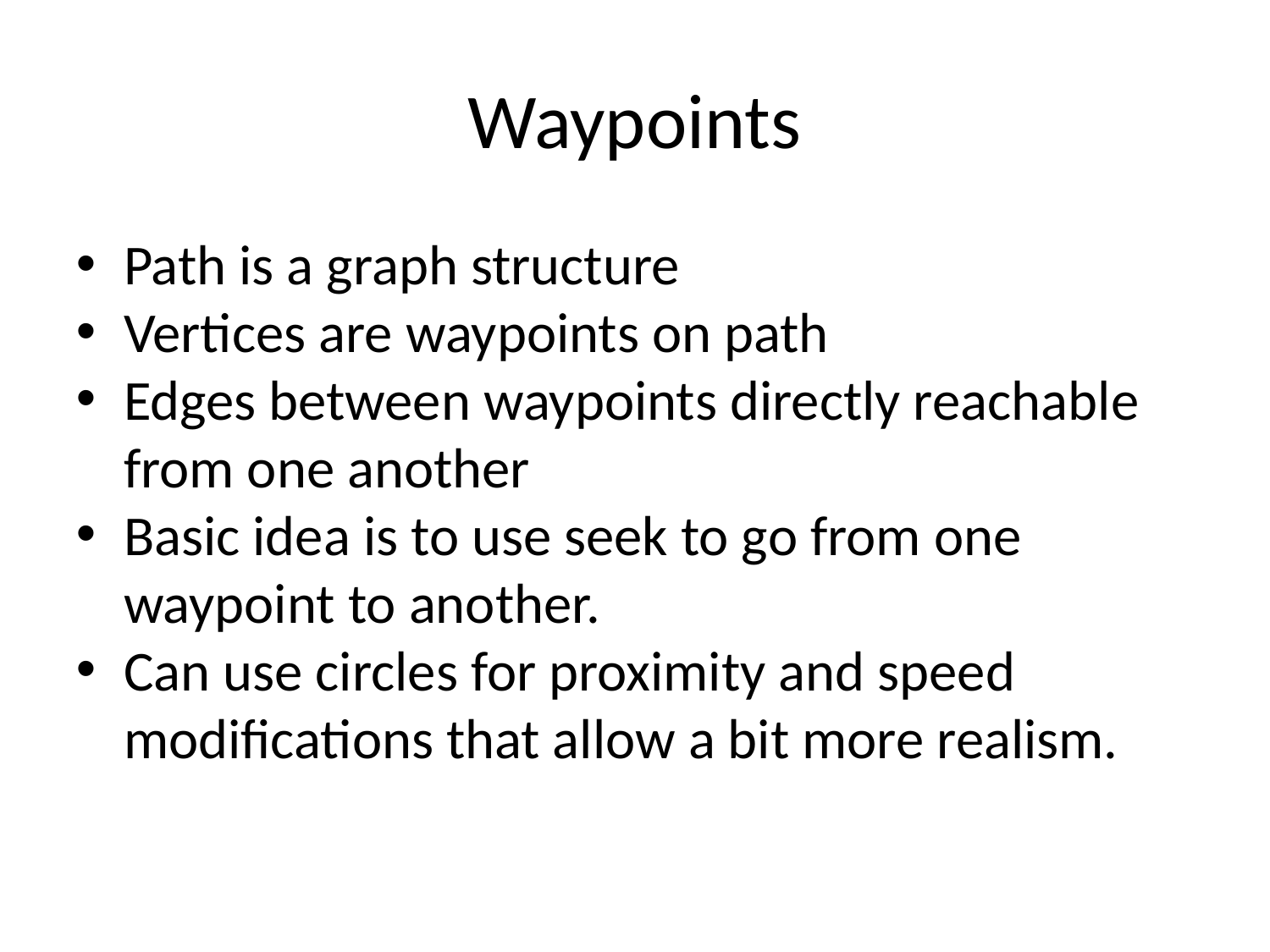

Waypoints
Path is a graph structure
Vertices are waypoints on path
Edges between waypoints directly reachable from one another
Basic idea is to use seek to go from one waypoint to another.
Can use circles for proximity and speed modifications that allow a bit more realism.